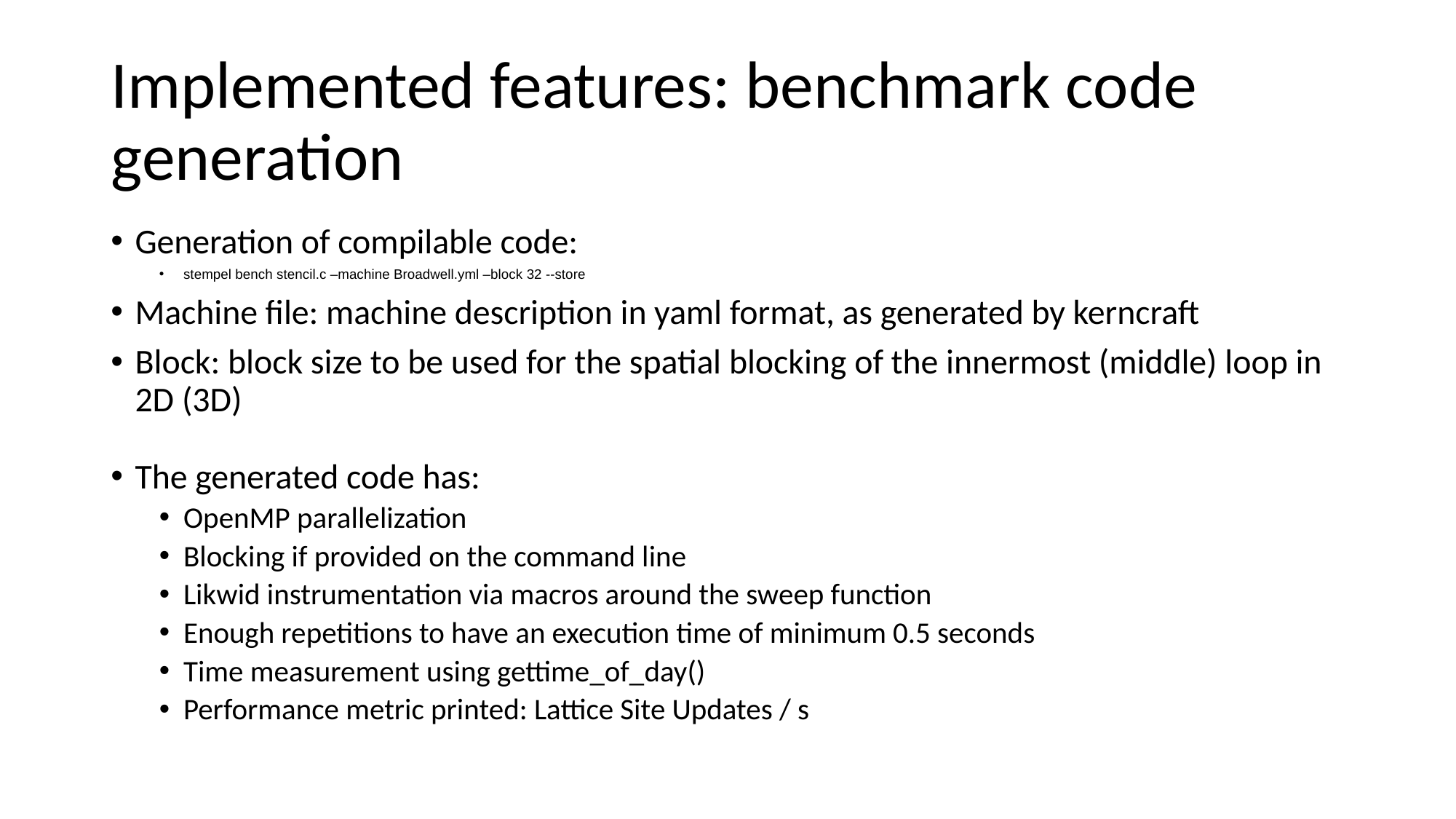

# Implemented features: benchmark code generation
Generation of compilable code:
stempel bench stencil.c –machine Broadwell.yml –block 32 --store
Machine file: machine description in yaml format, as generated by kerncraft
Block: block size to be used for the spatial blocking of the innermost (middle) loop in 2D (3D)

The generated code has:
OpenMP parallelization
Blocking if provided on the command line
Likwid instrumentation via macros around the sweep function
Enough repetitions to have an execution time of minimum 0.5 seconds
Time measurement using gettime_of_day()
Performance metric printed: Lattice Site Updates / s